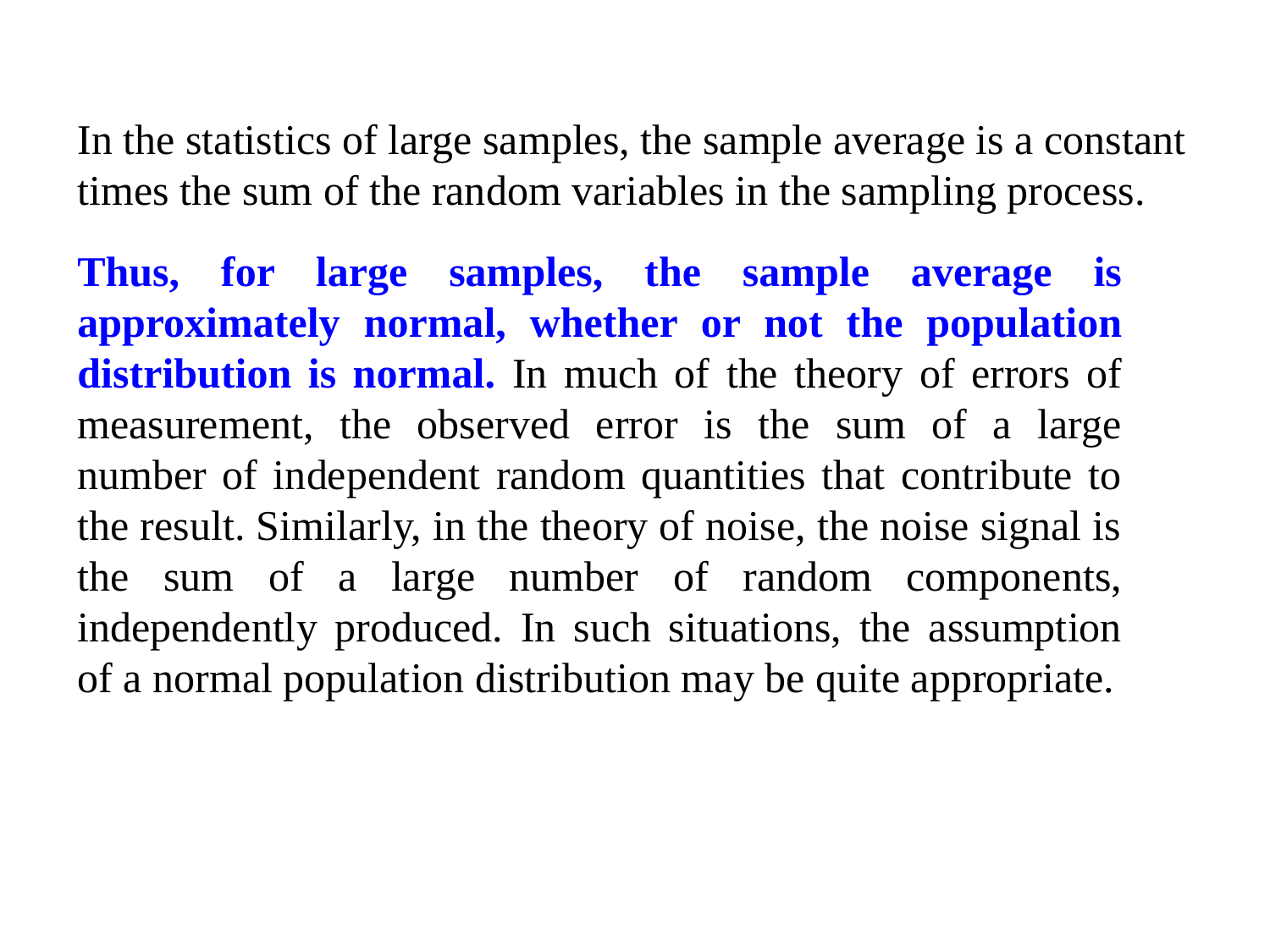

In the statistics of large samples, the sample average is a constant times the sum of the random variables in the sampling process.
Thus, for large samples, the sample average is approximately normal, whether or not the population distribution is normal. In much of the theory of errors of measurement, the observed error is the sum of a large number of independent random quantities that contribute to the result. Similarly, in the theory of noise, the noise signal is the sum of a large number of random components, independently produced. In such situations, the assumption of a normal population distribution may be quite appropriate.